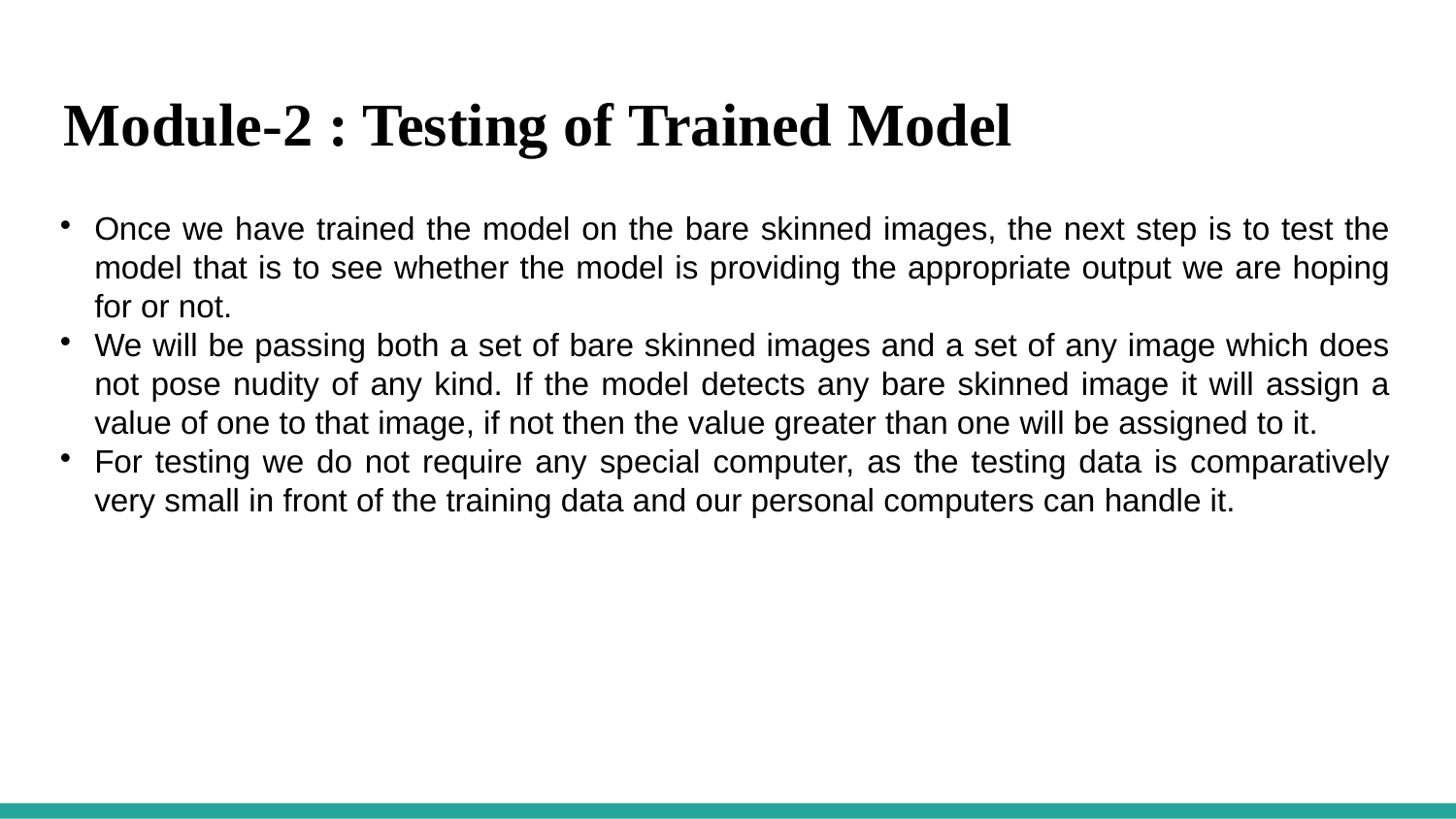

Module-2 : Testing of Trained Model

Once we have trained the model on the bare skinned images, the next step is to test the model that is to see whether the model is providing the appropriate output we are hoping for or not.
We will be passing both a set of bare skinned images and a set of any image which does not pose nudity of any kind. If the model detects any bare skinned image it will assign a value of one to that image, if not then the value greater than one will be assigned to it.
For testing we do not require any special computer, as the testing data is comparatively very small in front of the training data and our personal computers can handle it.